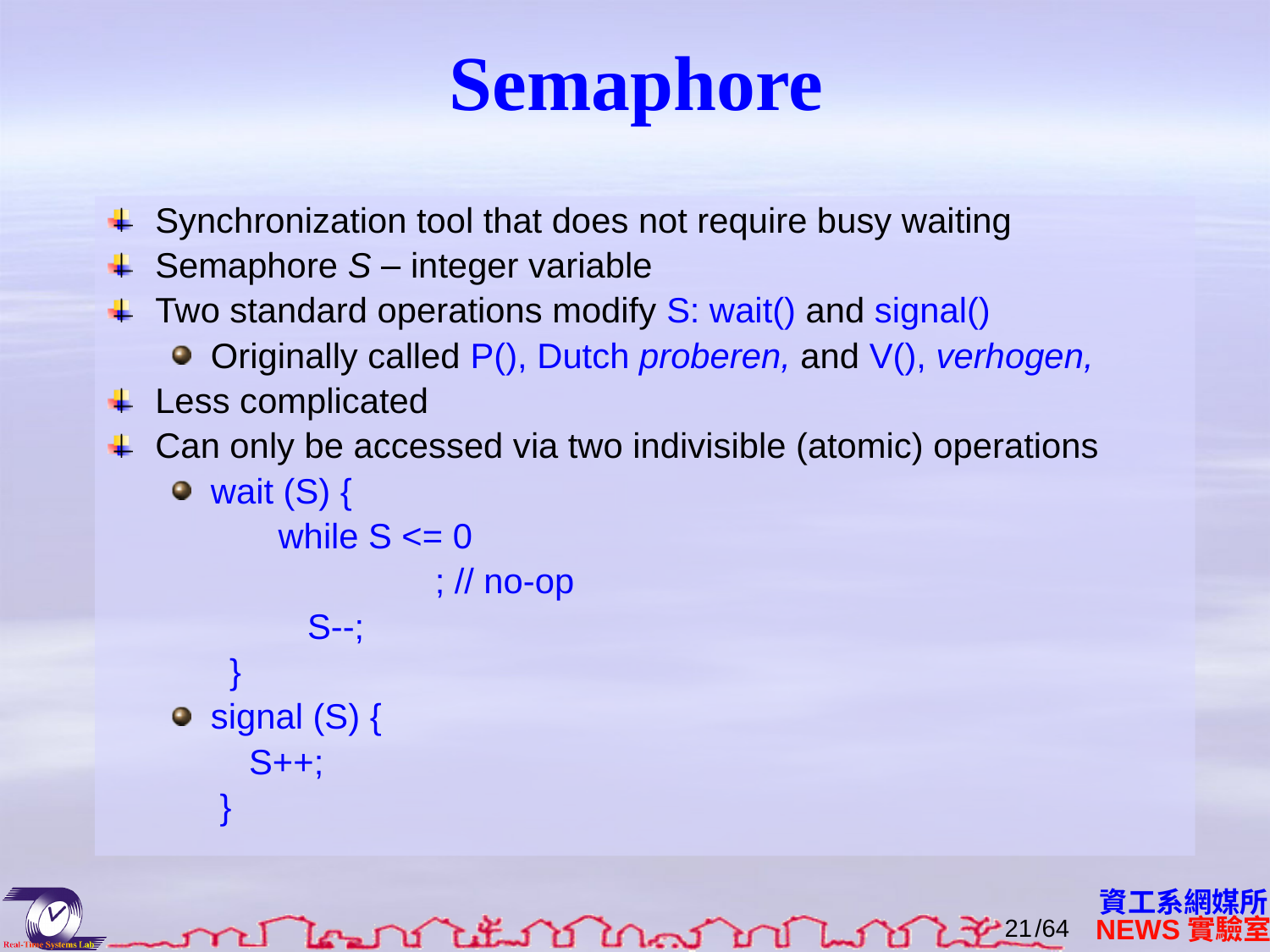

# Semaphore
Synchronization tool that does not require busy waiting
Semaphore S – integer variable
Two standard operations modify S: wait() and signal()
Originally called P(), Dutch proberen, and V(), verhogen,
Less complicated
Can only be accessed via two indivisible (atomic) operations
wait (S) {
           while S <= 0
		          ; // no-op
              S--;
      }
signal (S) {
        S++;
     }
21
/64